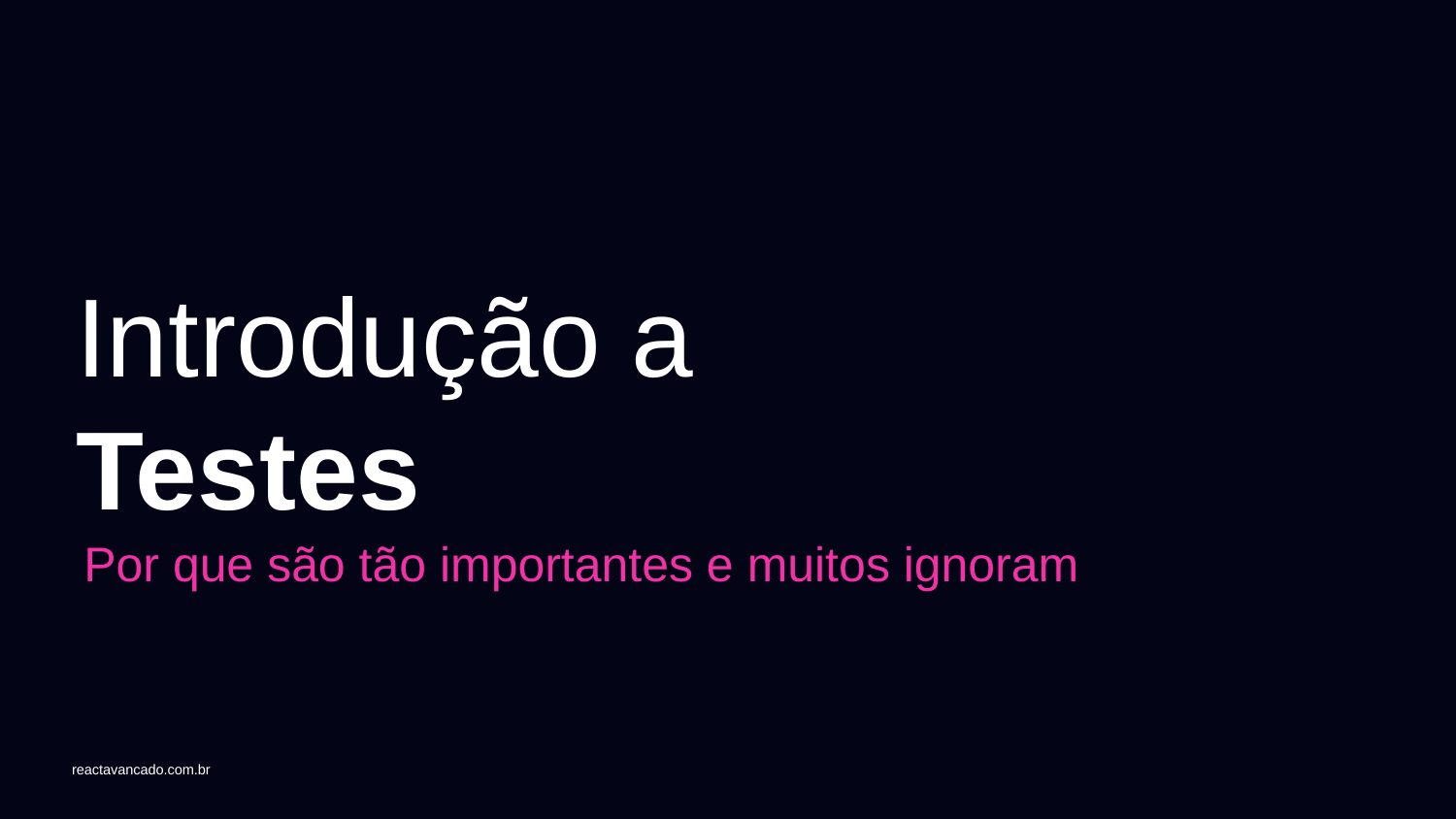

# Introdução a
Testes
Por que são tão importantes e muitos ignoram